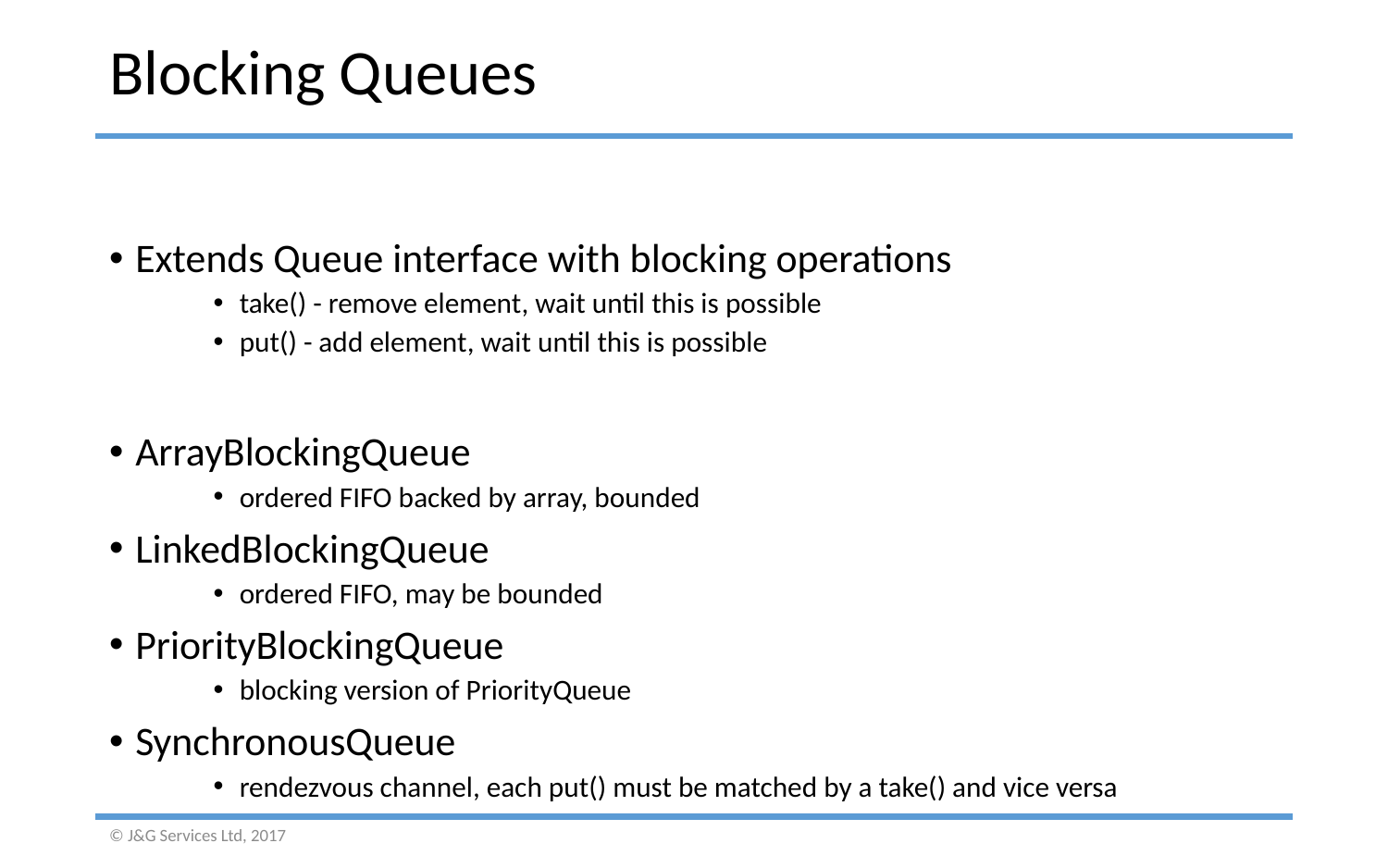

# Blocking Queues
Extends Queue interface with blocking operations
take() - remove element, wait until this is possible
put() - add element, wait until this is possible

ArrayBlockingQueue
ordered FIFO backed by array, bounded
LinkedBlockingQueue
ordered FIFO, may be bounded
PriorityBlockingQueue
blocking version of PriorityQueue
SynchronousQueue
rendezvous channel, each put() must be matched by a take() and vice versa